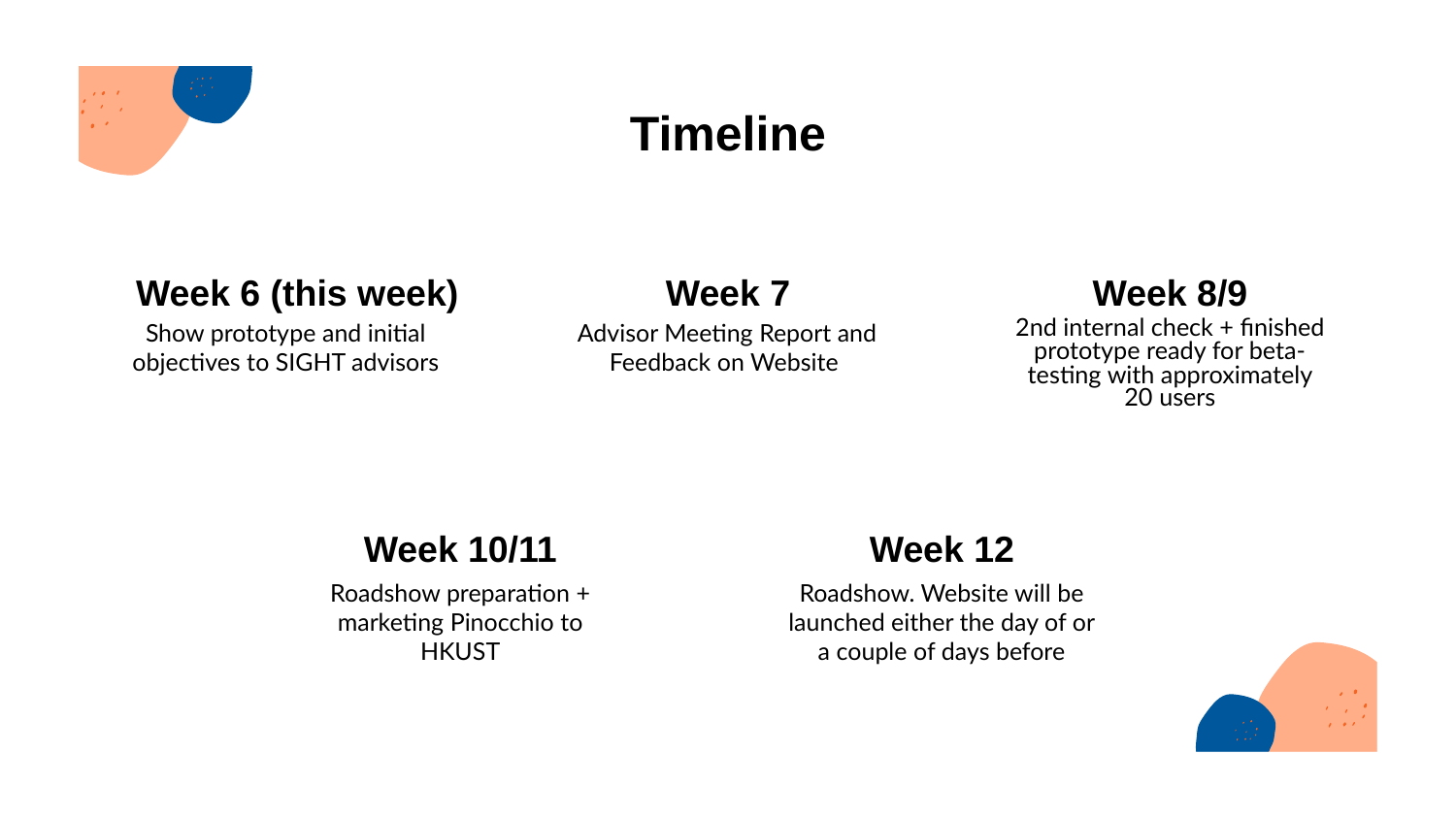

# Timeline
Week 6 (this week)
Week 7
Week 8/9
Advisor Meeting Report and Feedback on Website
Show prototype and initial objectives to SIGHT advisors
2nd internal check + finished prototype ready for beta-testing with approximately 20 users
Week 10/11
Week 12
Roadshow. Website will be launched either the day of or a couple of days before
Roadshow preparation + marketing Pinocchio to HKUST